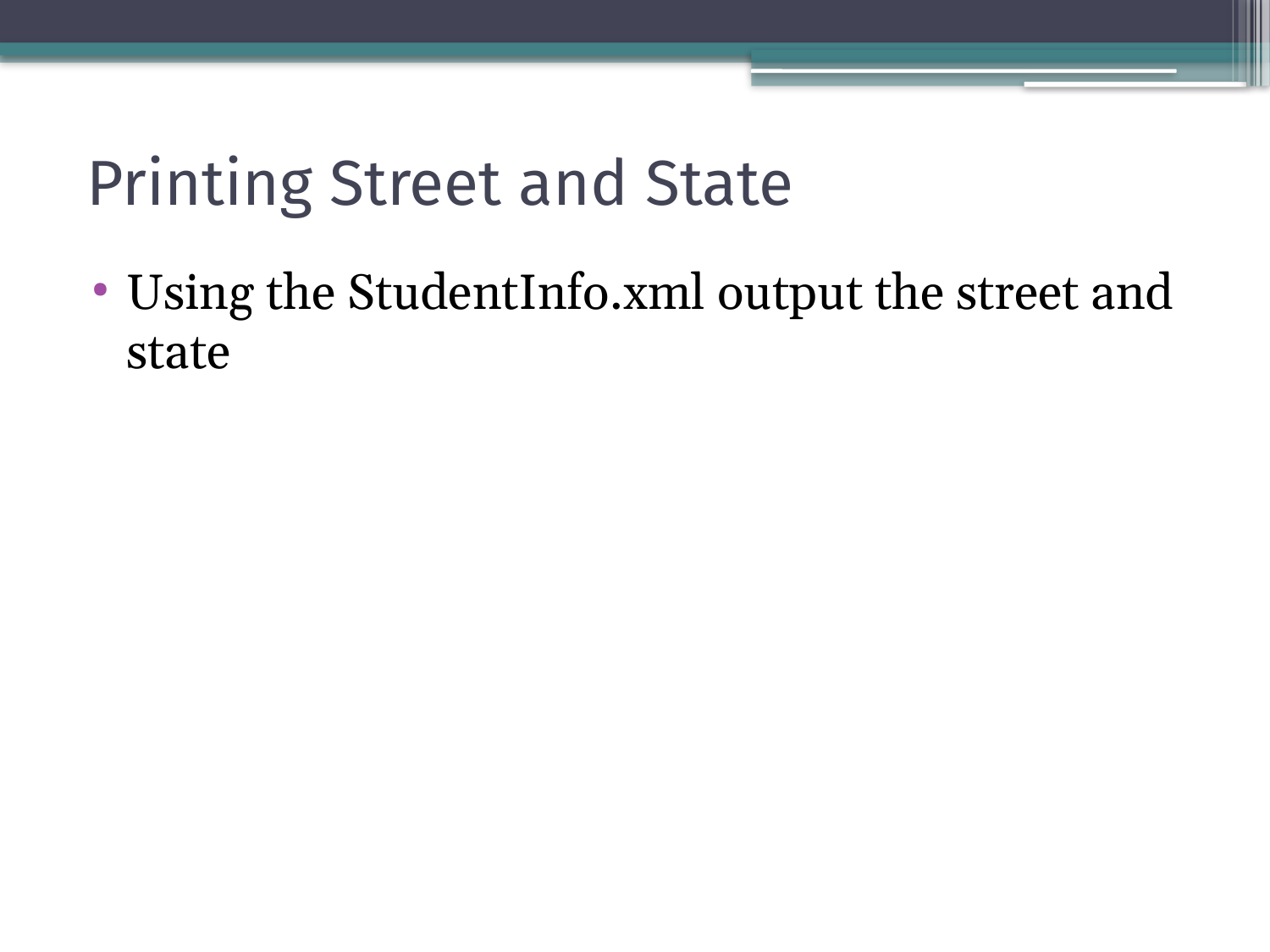

# Printing Street and State
Using the StudentInfo.xml output the street and state